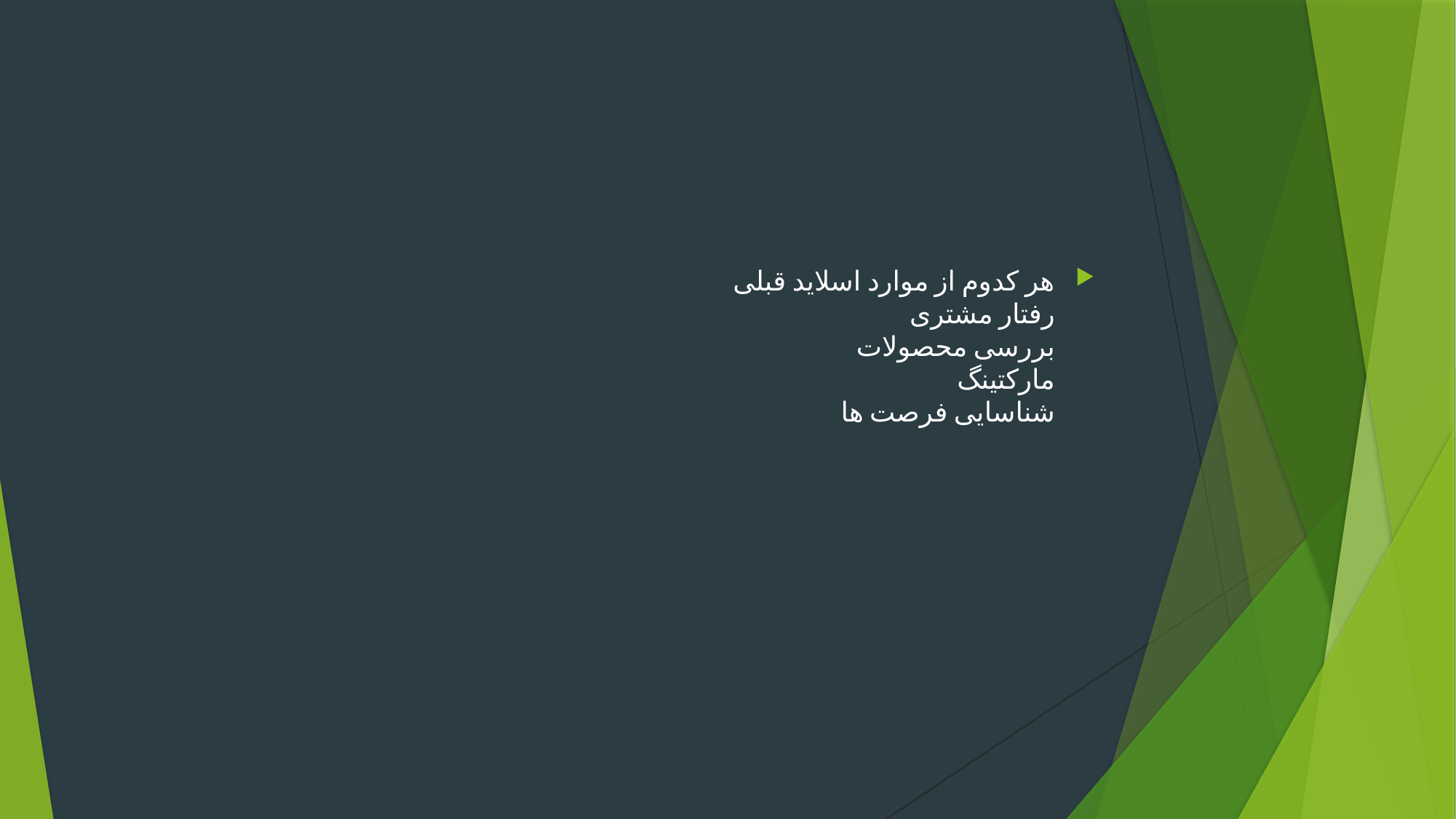

#
هر کدوم از موارد اسلاید قبلی
رفتار مشتری
بررسی محصولات
مارکتینگ
شناسایی فرصت ها